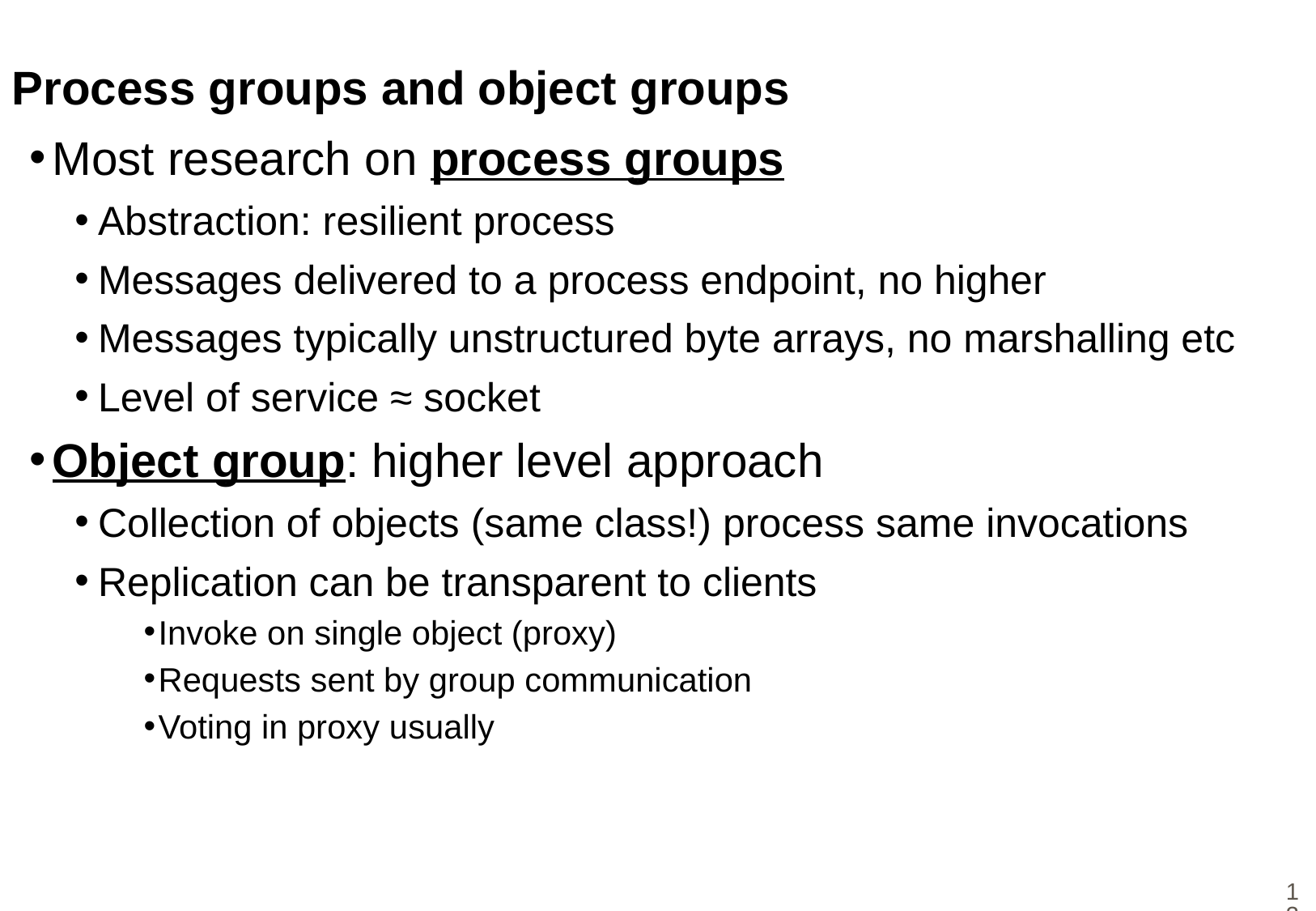

# Process groups and object groups
Most research on process groups
Abstraction: resilient process
Messages delivered to a process endpoint, no higher
Messages typically unstructured byte arrays, no marshalling etc
Level of service ≈ socket
Object group: higher level approach
Collection of objects (same class!) process same invocations
Replication can be transparent to clients
Invoke on single object (proxy)
Requests sent by group communication
Voting in proxy usually
13